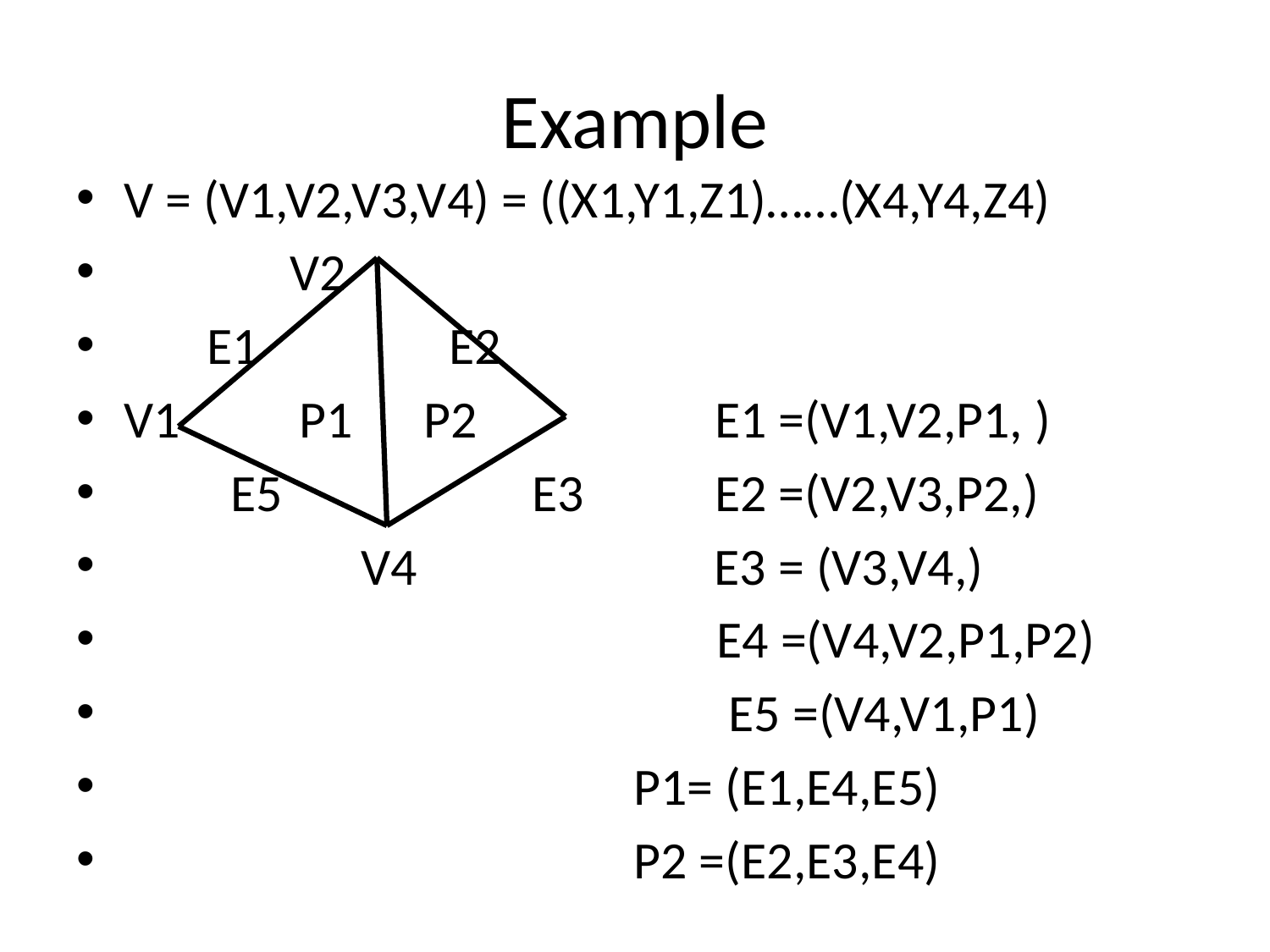

# Example
V = (V1,V2,V3,V4) = ((X1,Y1,Z1)……(X4,Y4,Z4)
              V2
       E1                E2
V1          P1      P2                    E1 =(V1,V2,P1, )
         E5                     E3           E2 =(V2,V3,P2,)
                    V4                         E3 = (V3,V4,)
                                                  E4 =(V4,V2,P1,P2)
                                                   E5 =(V4,V1,P1)
                                           P1= (E1,E4,E5)
                                           P2 =(E2,E3,E4)